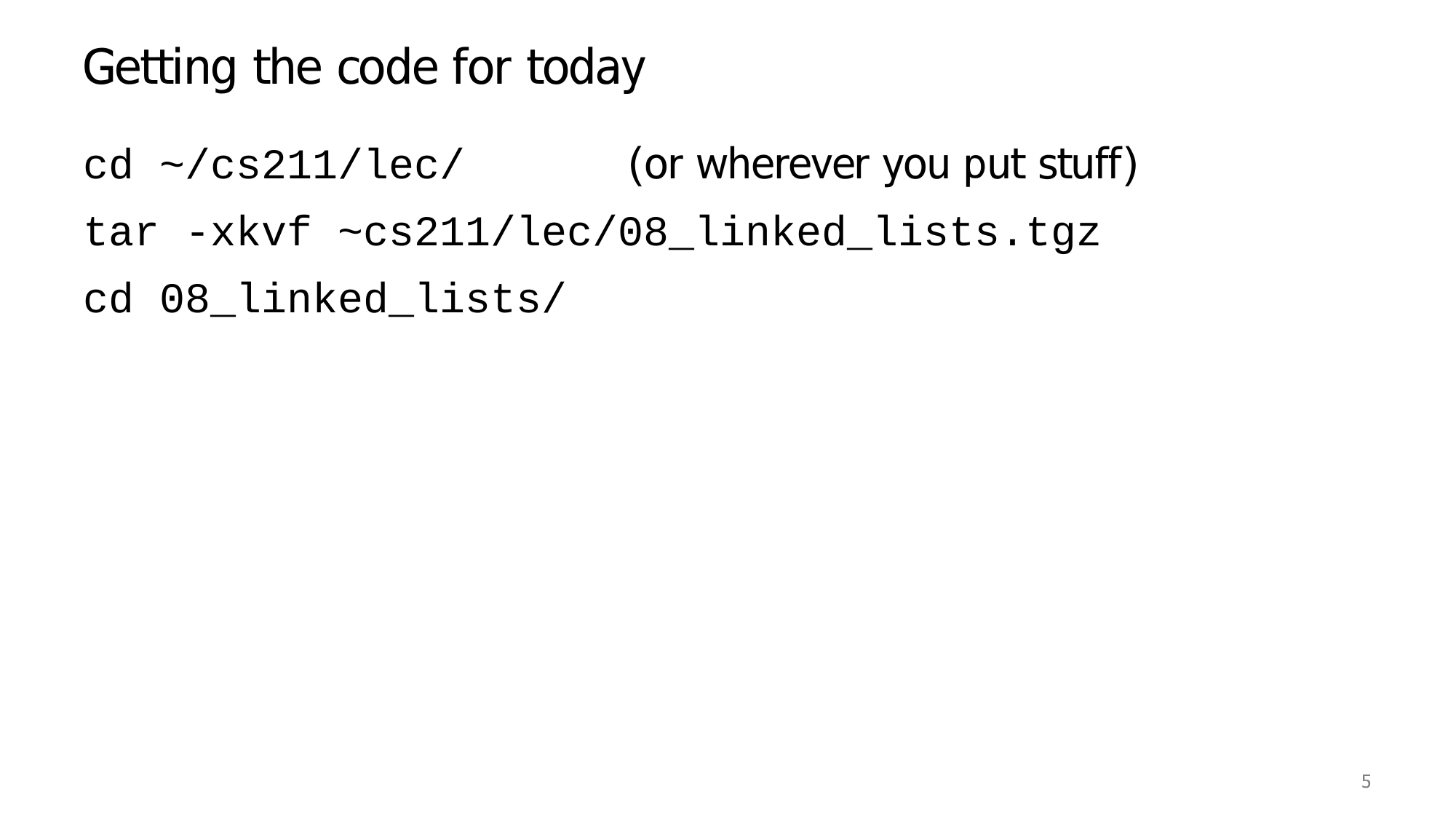

# Getting the code for today
cd ~/cs211/lec/		(or wherever you put stuff)
tar -xkvf ~cs211/lec/08_linked_lists.tgz
cd 08_linked_lists/

5